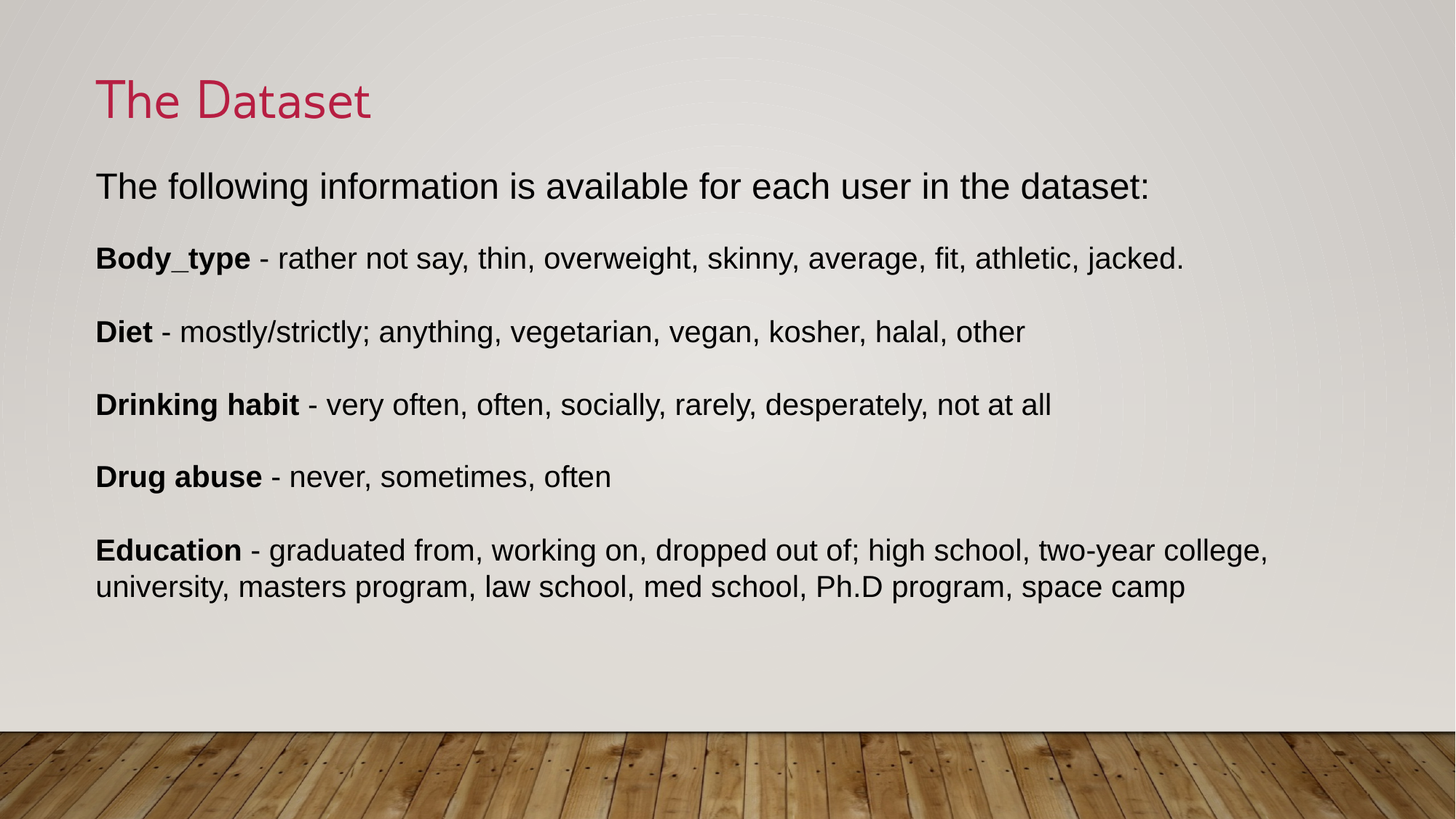

The Dataset

The following information is available for each user in the dataset:

Body_type - rather not say, thin, overweight, skinny, average, fit, athletic, jacked.
Diet - mostly/strictly; anything, vegetarian, vegan, kosher, halal, other
Drinking habit - very often, often, socially, rarely, desperately, not at all
Drug abuse - never, sometimes, often
Education - graduated from, working on, dropped out of; high school, two-year college, university, masters program, law school, med school, Ph.D program, space camp